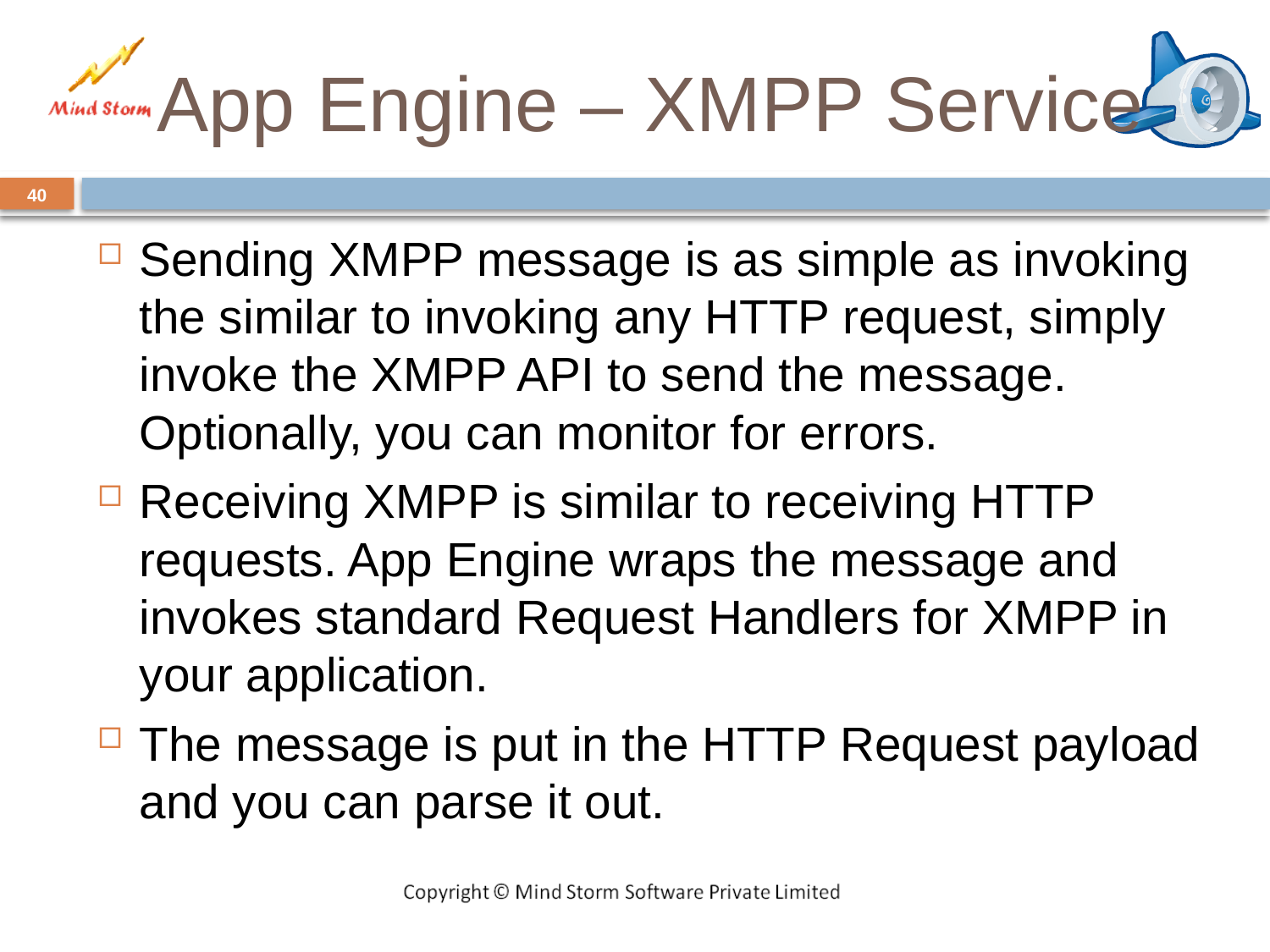

# App Engine – XMPP Service
40
Sending XMPP message is as simple as invoking the similar to invoking any HTTP request, simply invoke the XMPP API to send the message. Optionally, you can monitor for errors.
Receiving XMPP is similar to receiving HTTP requests. App Engine wraps the message and invokes standard Request Handlers for XMPP in your application.
The message is put in the HTTP Request payload and you can parse it out.